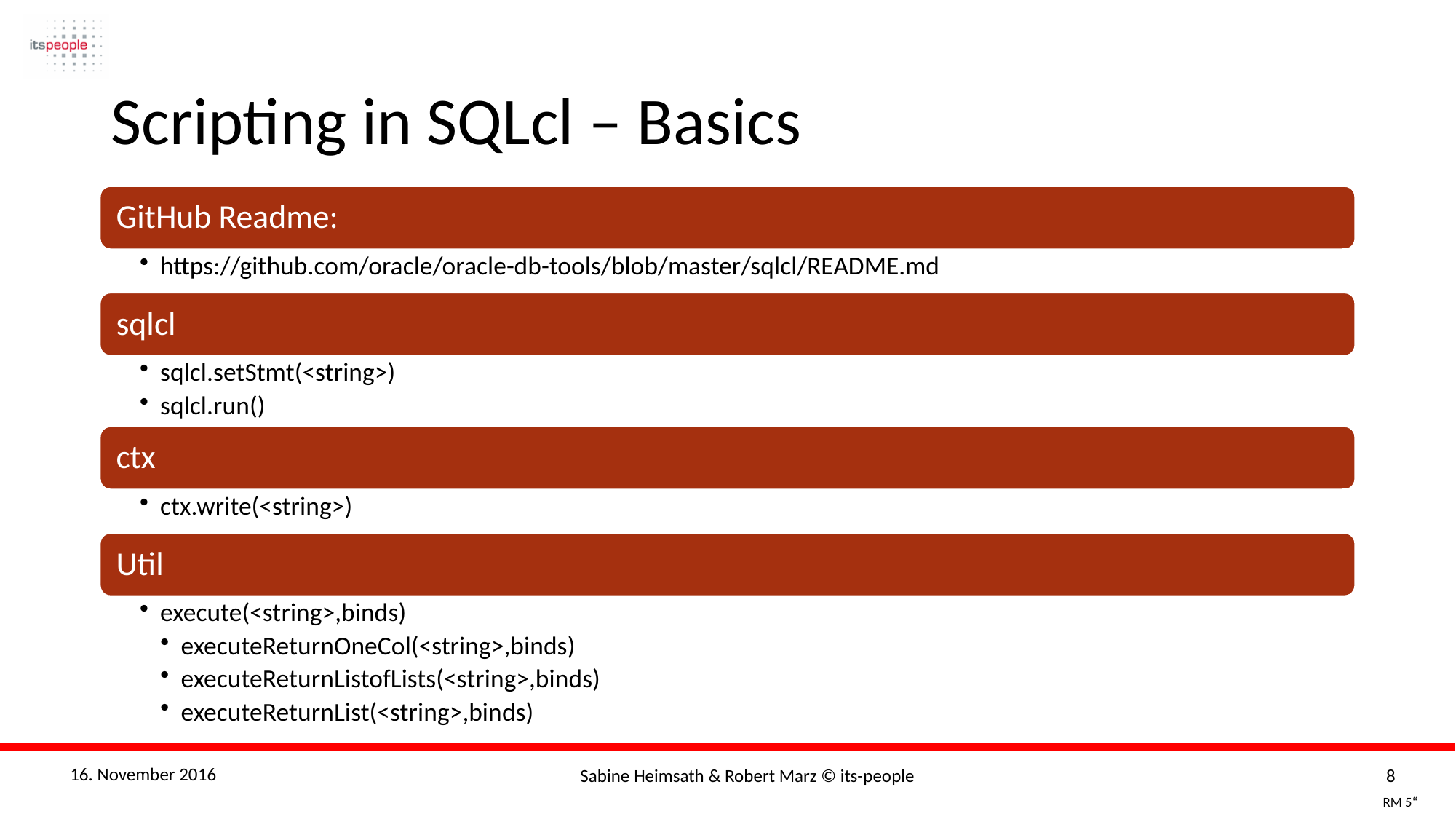

Scripting in SQLcl – Basics
GitHub Readme:
https://github.com/oracle/oracle-db-tools/blob/master/sqlcl/README.md
sqlcl
sqlcl.setStmt(<string>)
sqlcl.run()
ctx
ctx.write(<string>)
Util
execute(<string>,binds)
executeReturnOneCol(<string>,binds)
executeReturnListofLists(<string>,binds)
executeReturnList(<string>,binds)
RM 5“